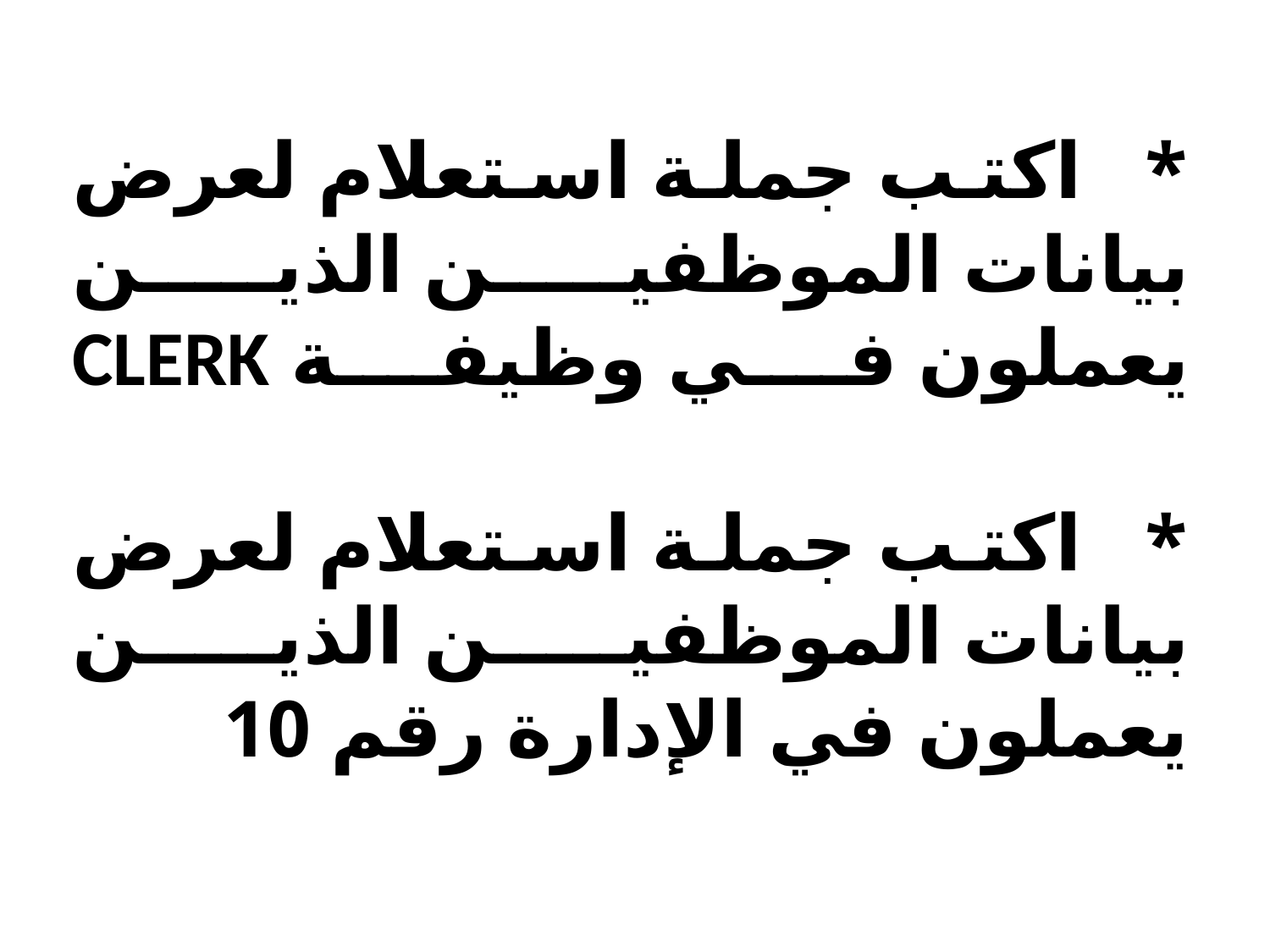

# *   اكتب جملة استعلام لعرض بيانات الموظفين الذين يعملون في وظيفة CLERK *   اكتب جملة استعلام لعرض بيانات الموظفين الذين يعملون في الإدارة رقم 10